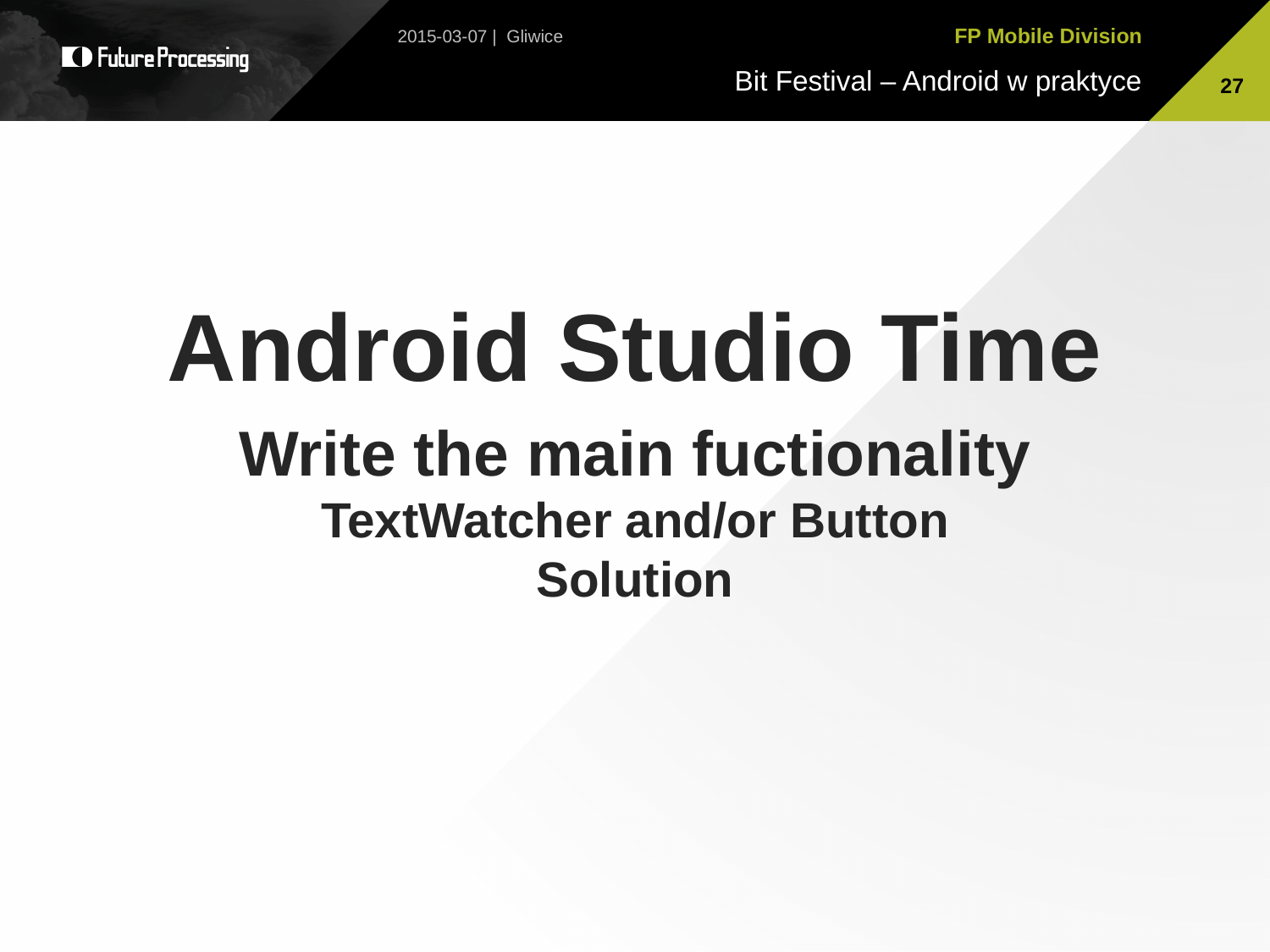

2015-03-07 |  Gliwice
27

Android Studio Time
Write the main fuctionality
TextWatcher and/or Button
Solution